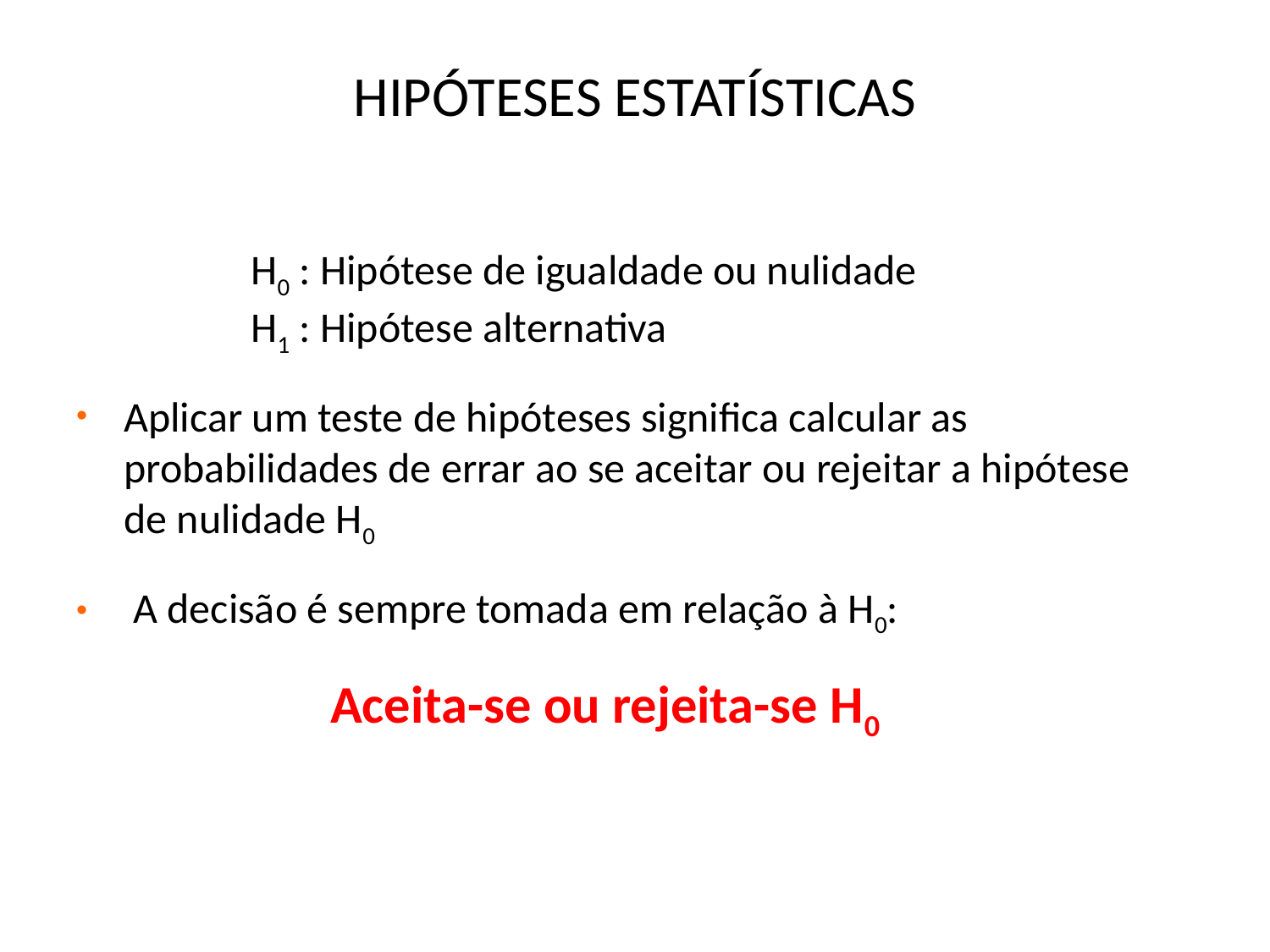

# HIPÓTESES ESTATÍSTICAS
		H0 : Hipótese de igualdade ou nulidade
 		H1 : Hipótese alternativa
Aplicar um teste de hipóteses significa calcular as probabilidades de errar ao se aceitar ou rejeitar a hipótese de nulidade H0
 A decisão é sempre tomada em relação à H0:
		Aceita-se ou rejeita-se H0